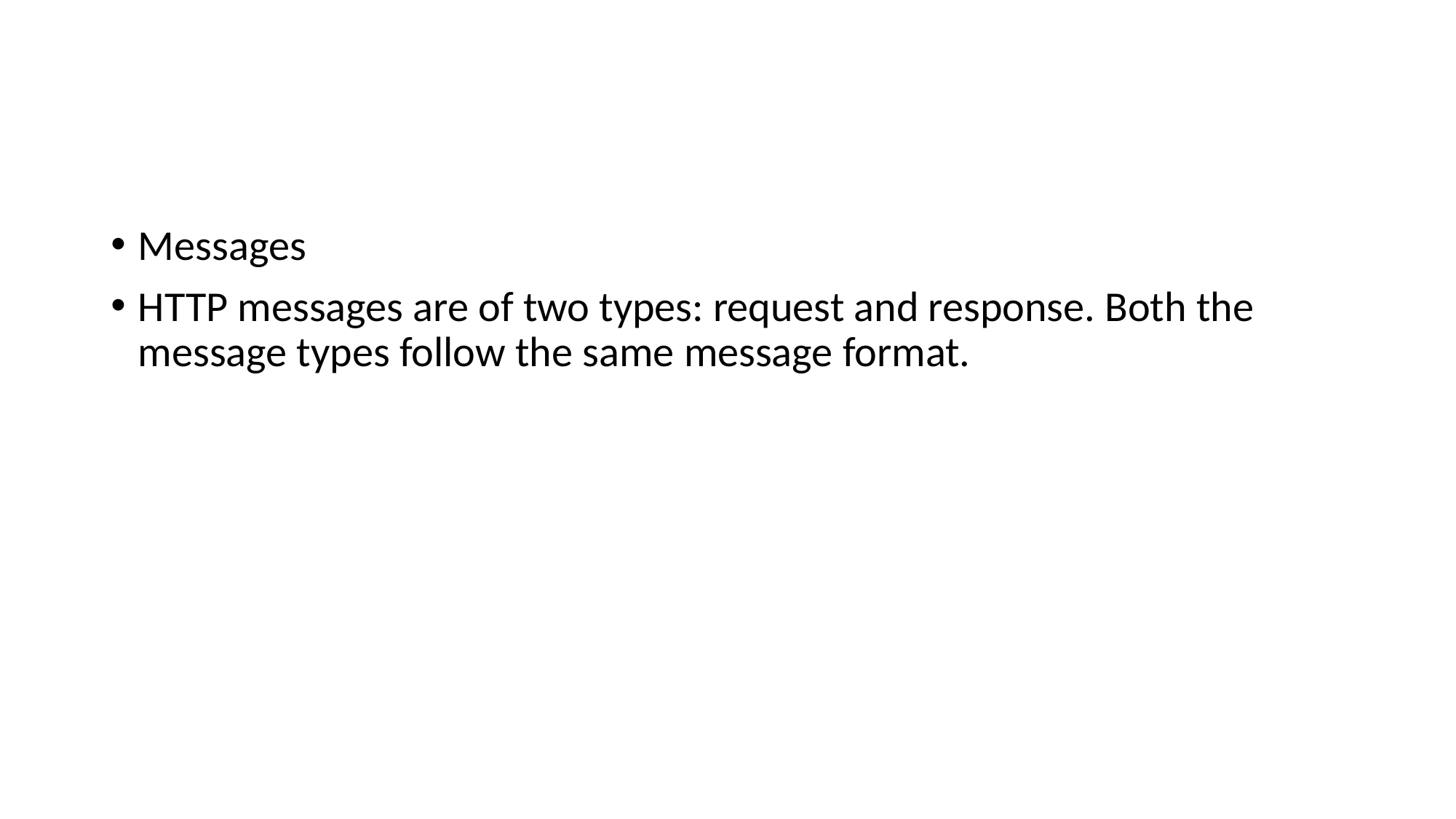

#
Messages
HTTP messages are of two types: request and response. Both the message types follow the same message format.